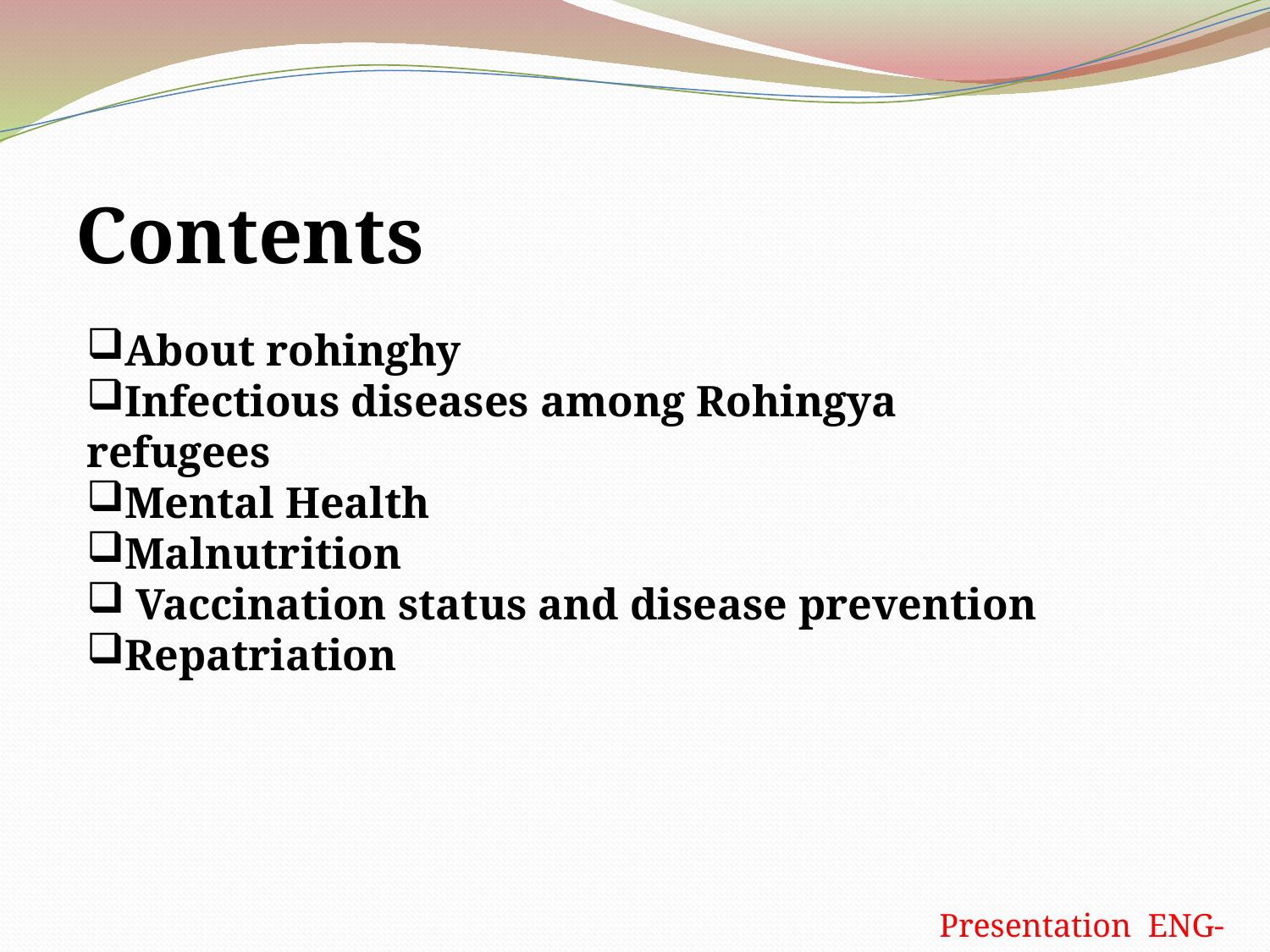

Contents
About rohinghy
Infectious diseases among Rohingya refugees
Mental Health
Malnutrition
 Vaccination status and disease prevention
Repatriation

           Presentation  ENG-101